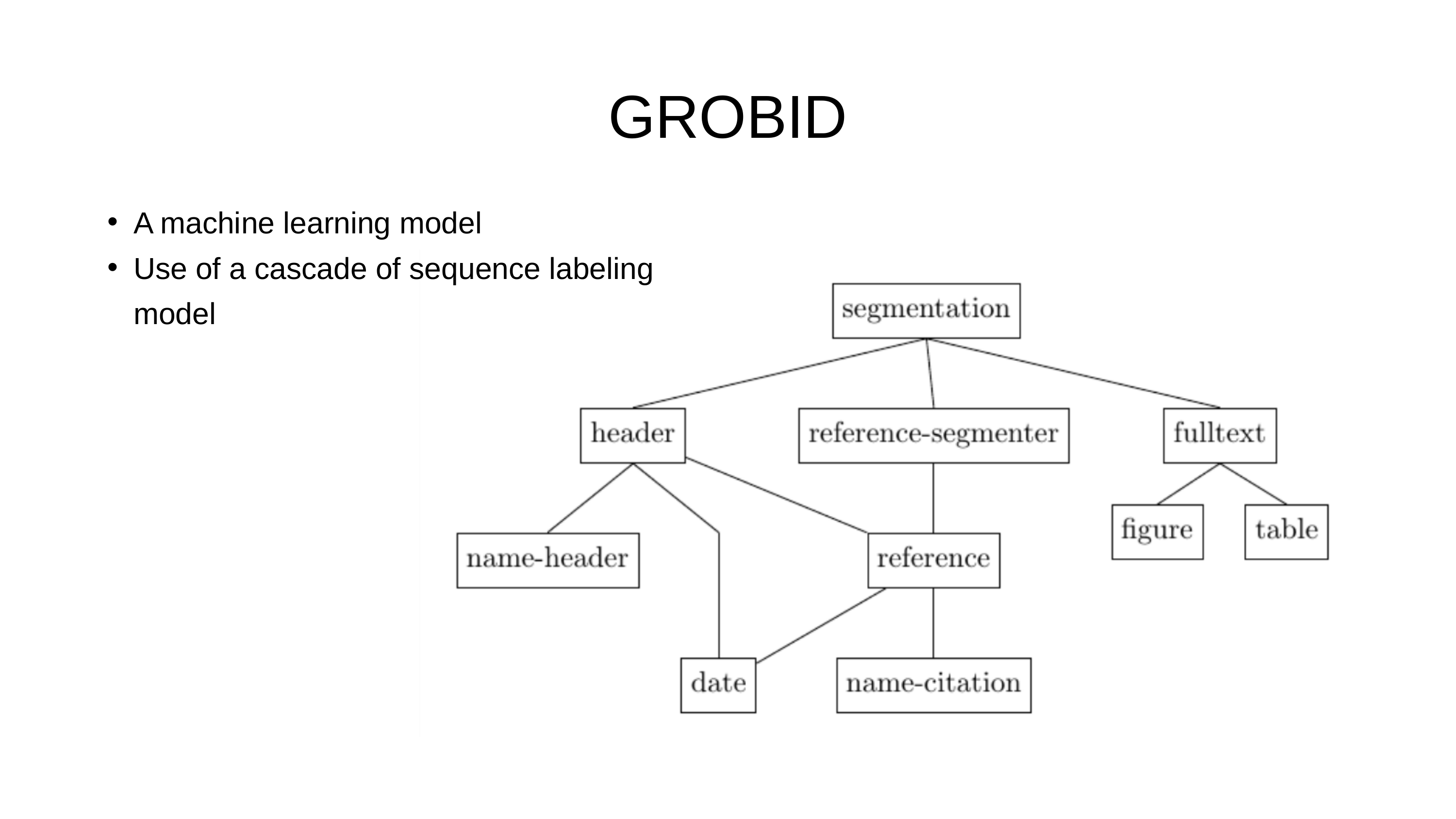

GROBID
A machine learning model
Use of a cascade of sequence labeling model